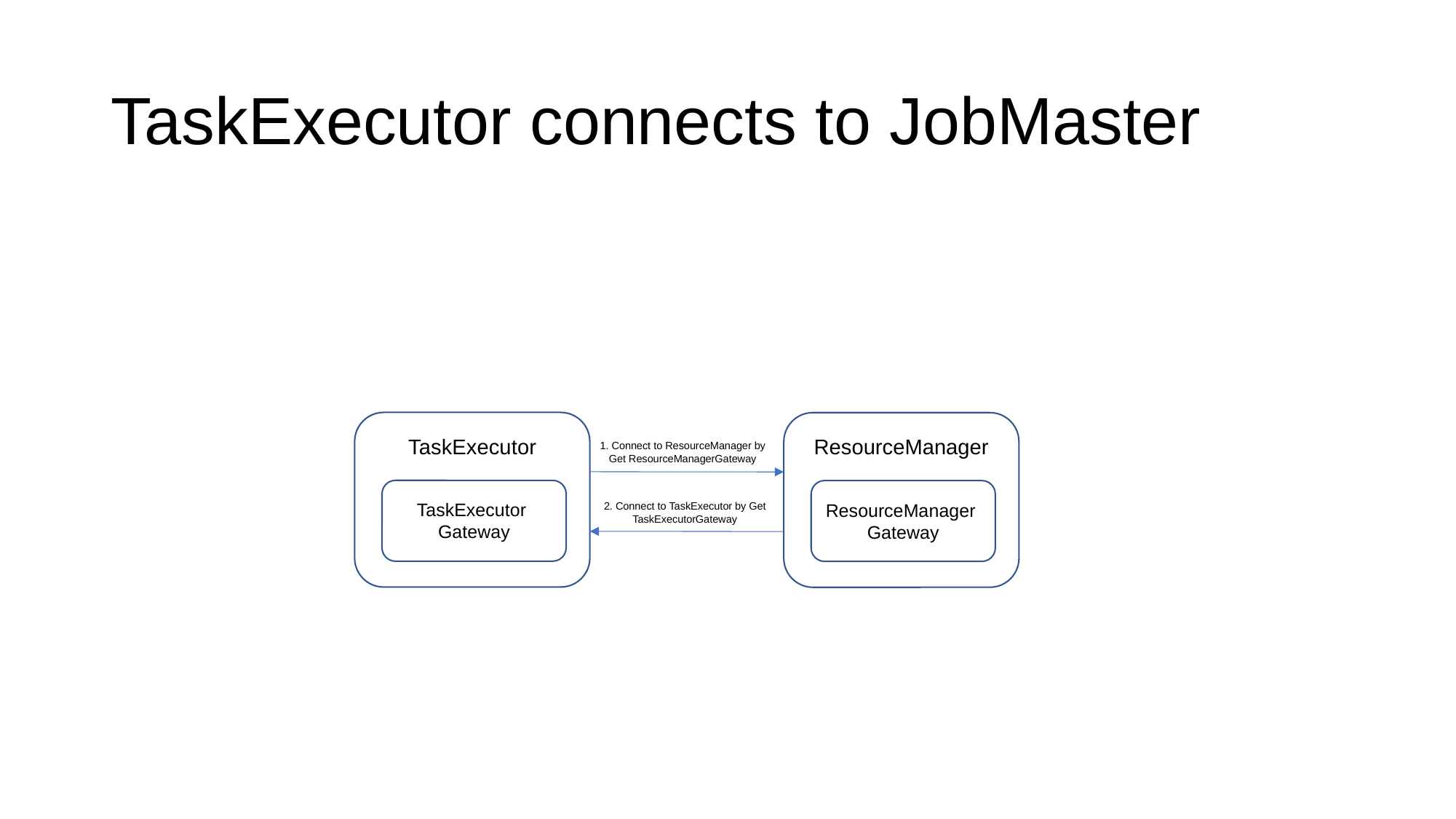

# TaskExecutor connects to JobMaster

TaskExecutor
ResourceManager
1. Connect to ResourceManager by Get ResourceManagerGateway

TaskExecutor
Gateway
ResourceManager
Gateway
2. Connect to TaskExecutor by Get TaskExecutorGateway